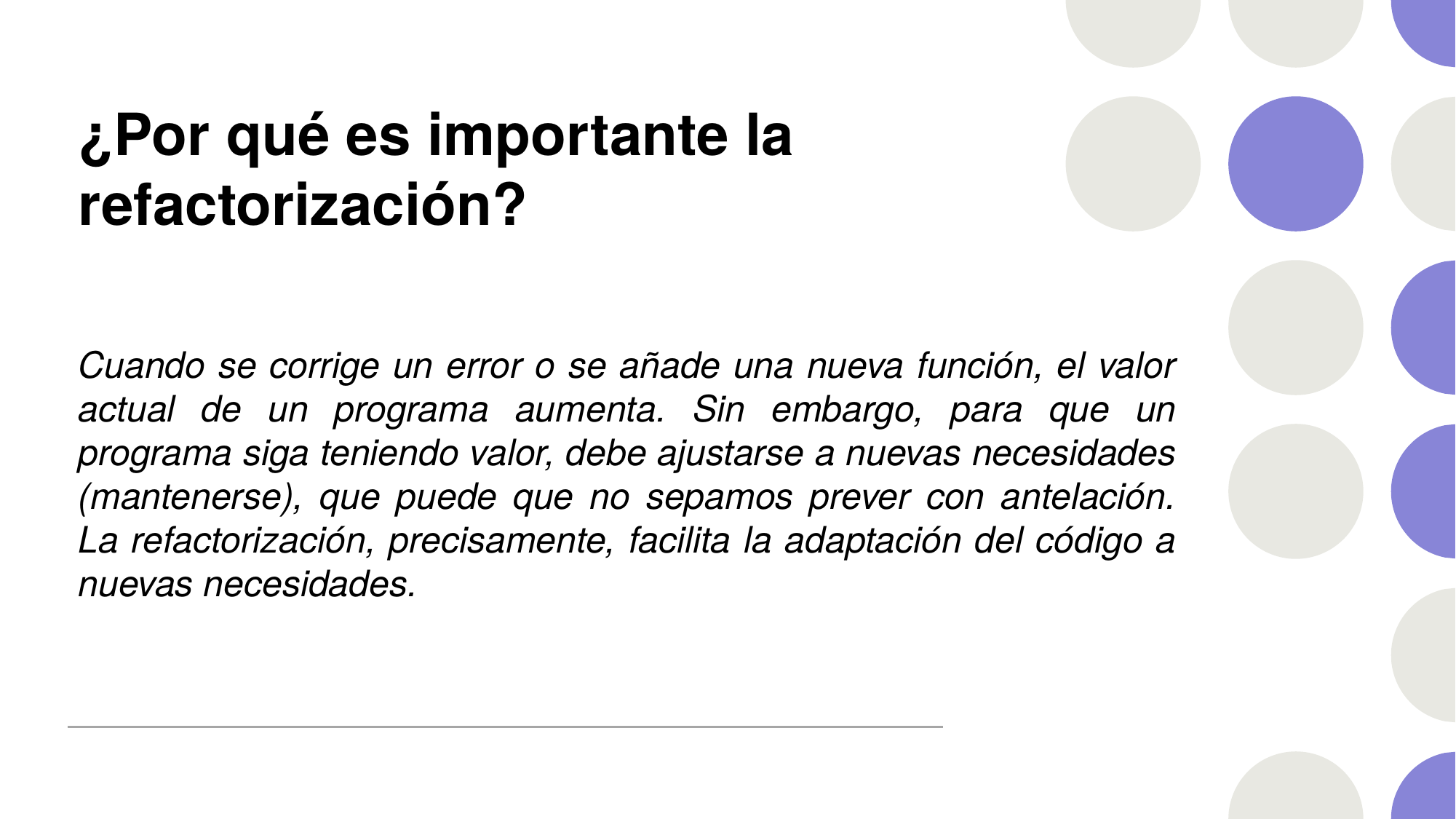

# ¿Por qué es importante la refactorización?

Cuando se corrige un error o se añade una nueva función, el valor actual de un programa aumenta. Sin embargo, para que un programa siga teniendo valor, debe ajustarse a nuevas necesidades (mantenerse), que puede que no sepamos prever con antelación. La refactorización, precisamente, facilita la adaptación del código a nuevas necesidades.